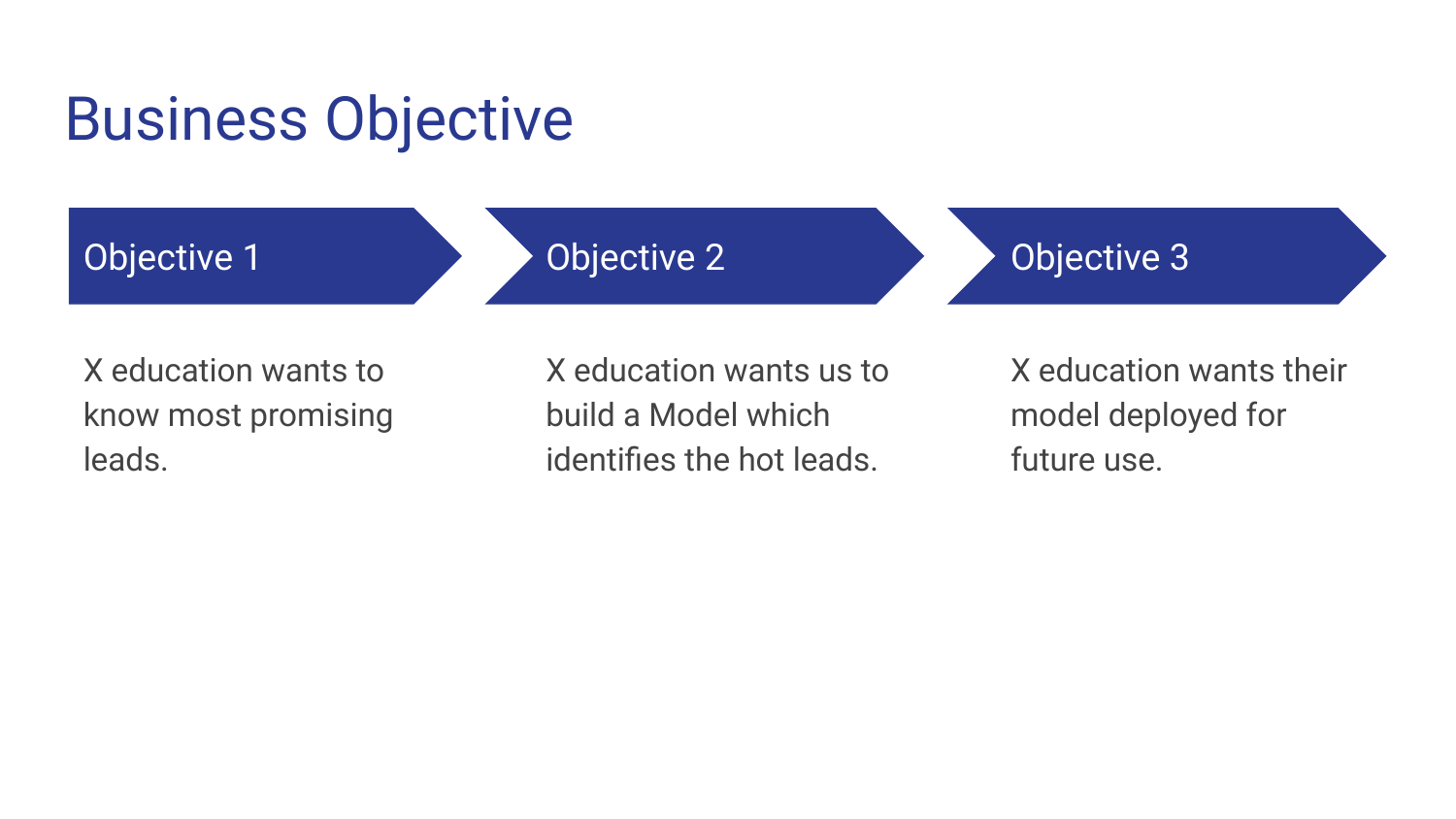

# Business Objective

Objective 1
Objective 2
Objective 3
X education wants to know most promising leads.
X education wants us to build a Model which identifies the hot leads.
X education wants their model deployed for future use.